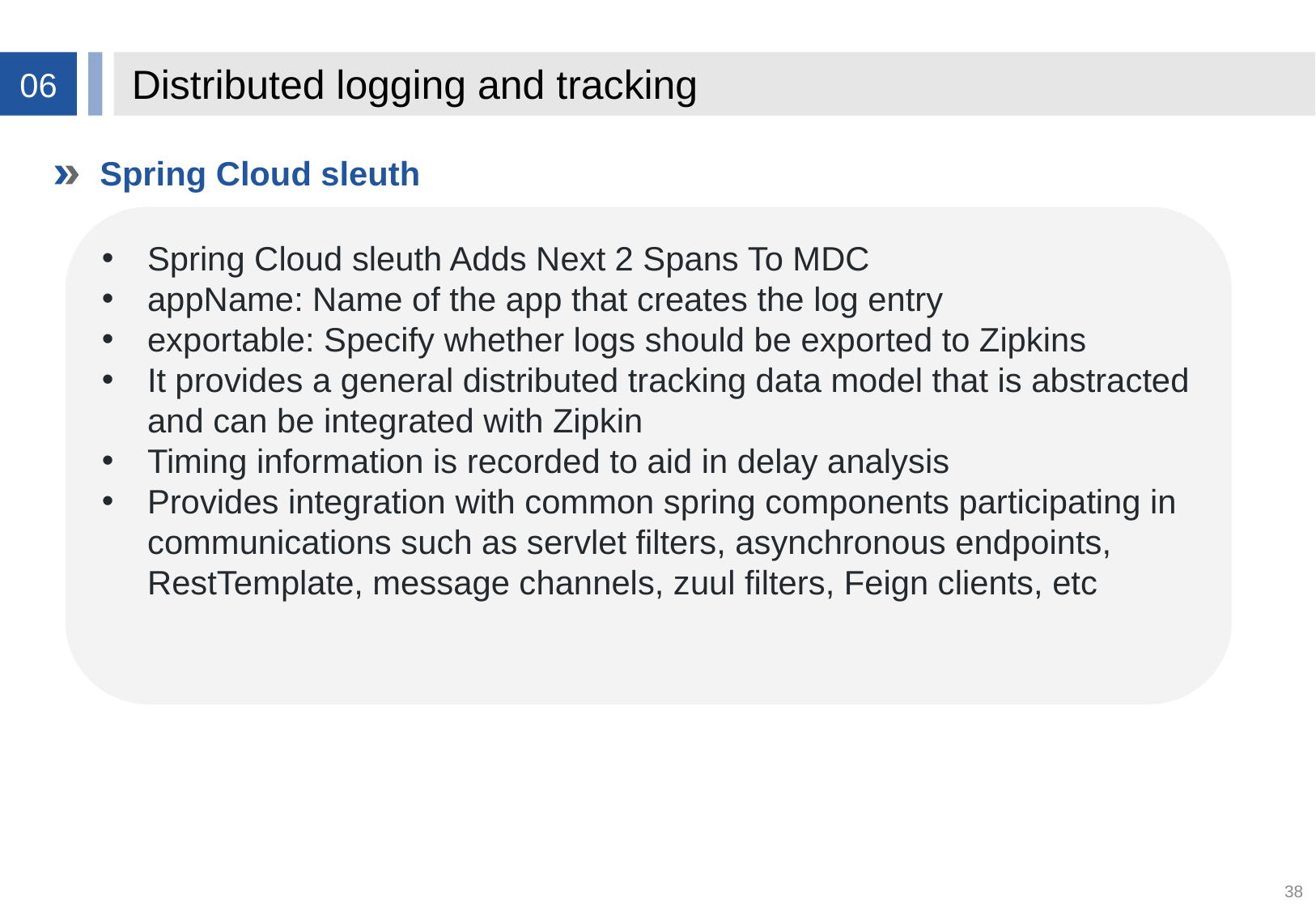

# Distributed logging and tracking
06
Spring Cloud sleuth

Spring Cloud sleuth Adds Next 2 Spans To MDC
appName: Name of the app that creates the log entry
exportable: Specify whether logs should be exported to Zipkins
It provides a general distributed tracking data model that is abstracted and can be integrated with Zipkin
Timing information is recorded to aid in delay analysis
Provides integration with common spring components participating in communications such as servlet filters, asynchronous endpoints, RestTemplate, message channels, zuul filters, Feign clients, etc
38